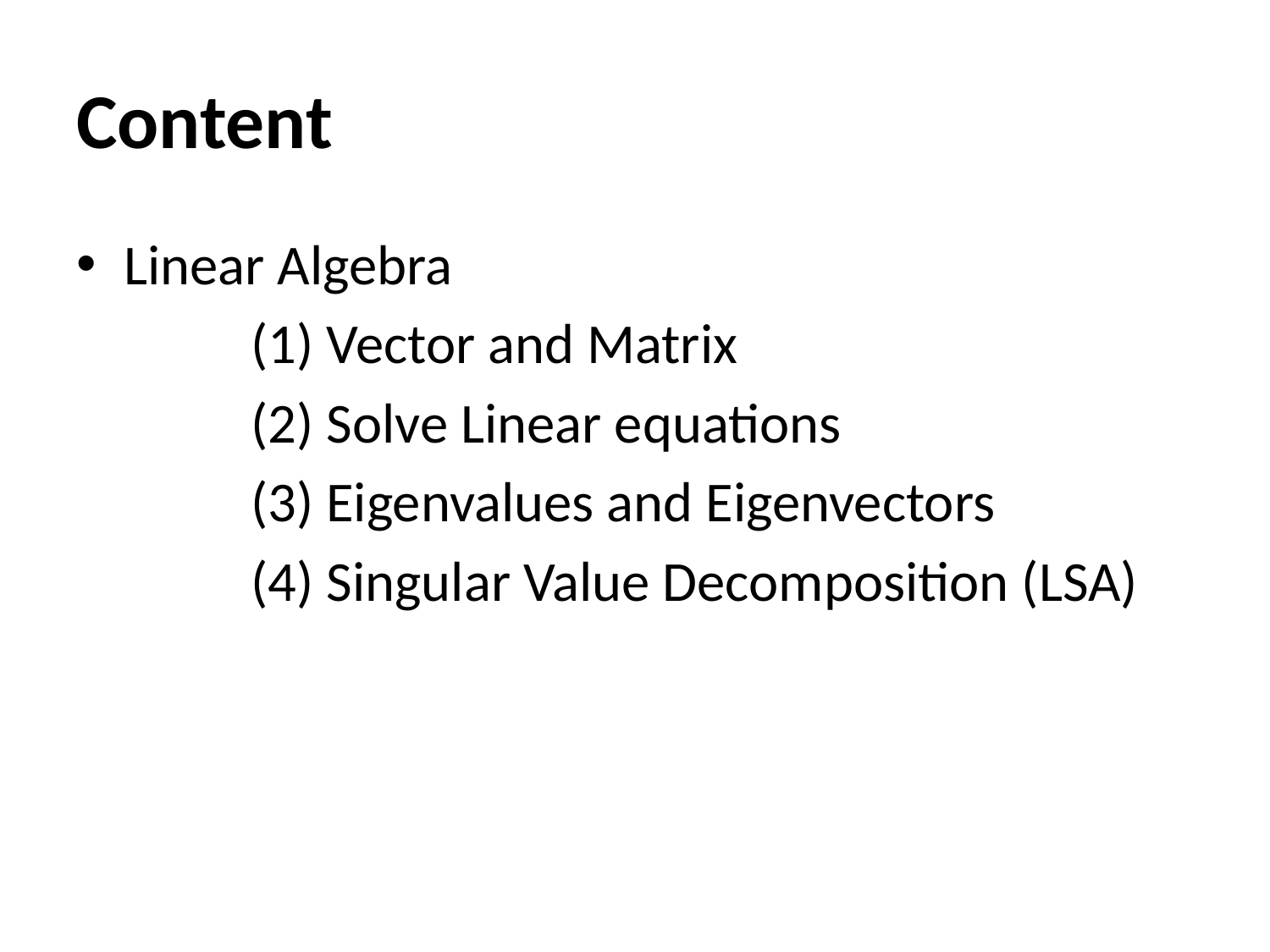

# Content
Linear Algebra
		(1) Vector and Matrix
		(2) Solve Linear equations
		(3) Eigenvalues and Eigenvectors
		(4) Singular Value Decomposition (LSA)